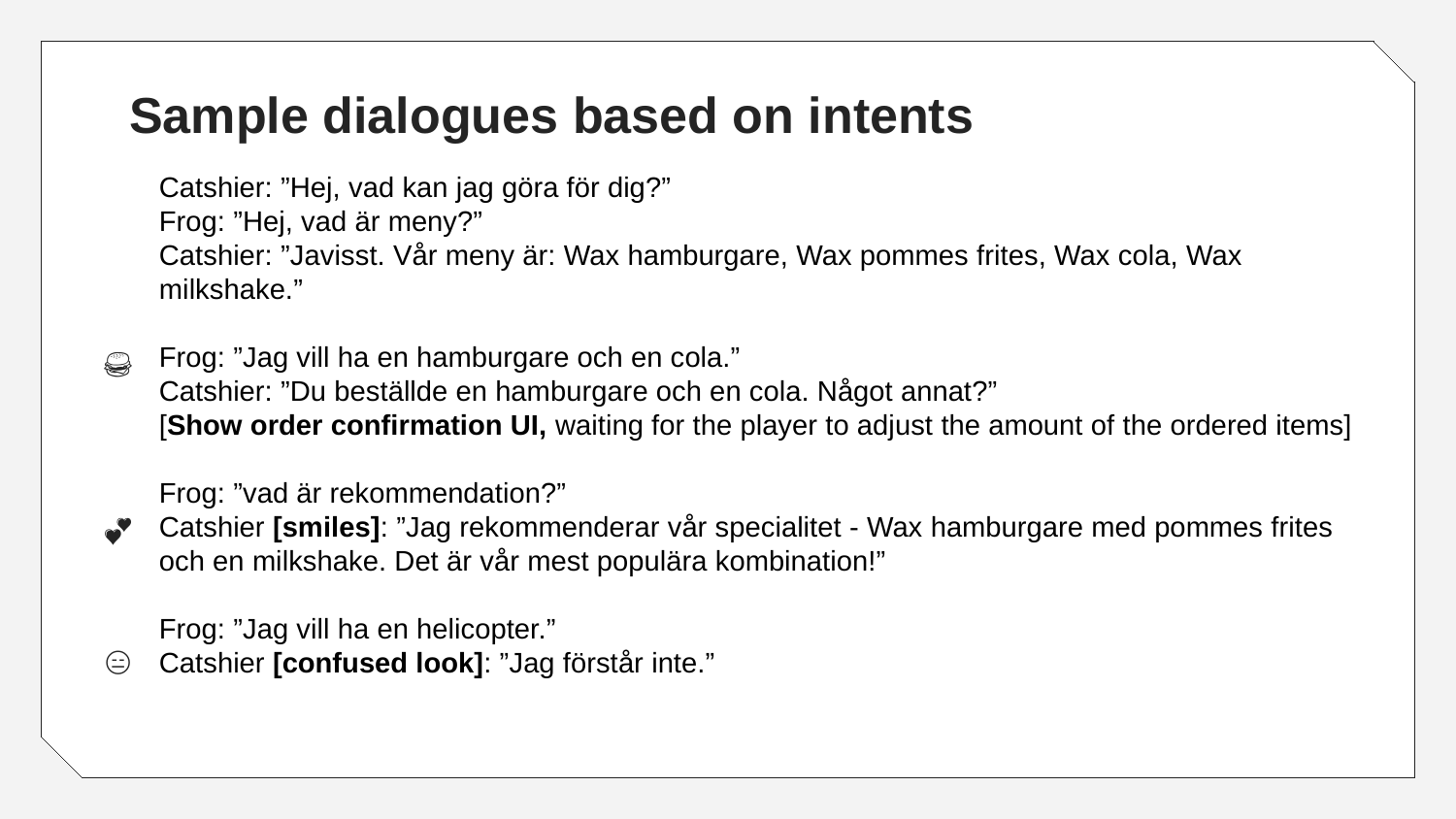

# Sample dialogues based on intents
Catshier: ”Hej, vad kan jag göra för dig?”
Frog: ”Hej, vad är meny?”
Catshier: ”Javisst. Vår meny är: Wax hamburgare, Wax pommes frites, Wax cola, Wax milkshake.”

Frog: ”Jag vill ha en hamburgare och en cola.”
Catshier: ”Du beställde en hamburgare och en cola. Något annat?”
[Show order confirmation UI, waiting for the player to adjust the amount of the ordered items]

Frog: ”vad är rekommendation?”
Catshier [smiles]: ”Jag rekommenderar vår specialitet - Wax hamburgare med pommes frites och en milkshake. Det är vår mest populära kombination!”

Frog: ”Jag vill ha en helicopter.”
Catshier [confused look]: ”Jag förstår inte.”
🧾
🍔
💕
😑